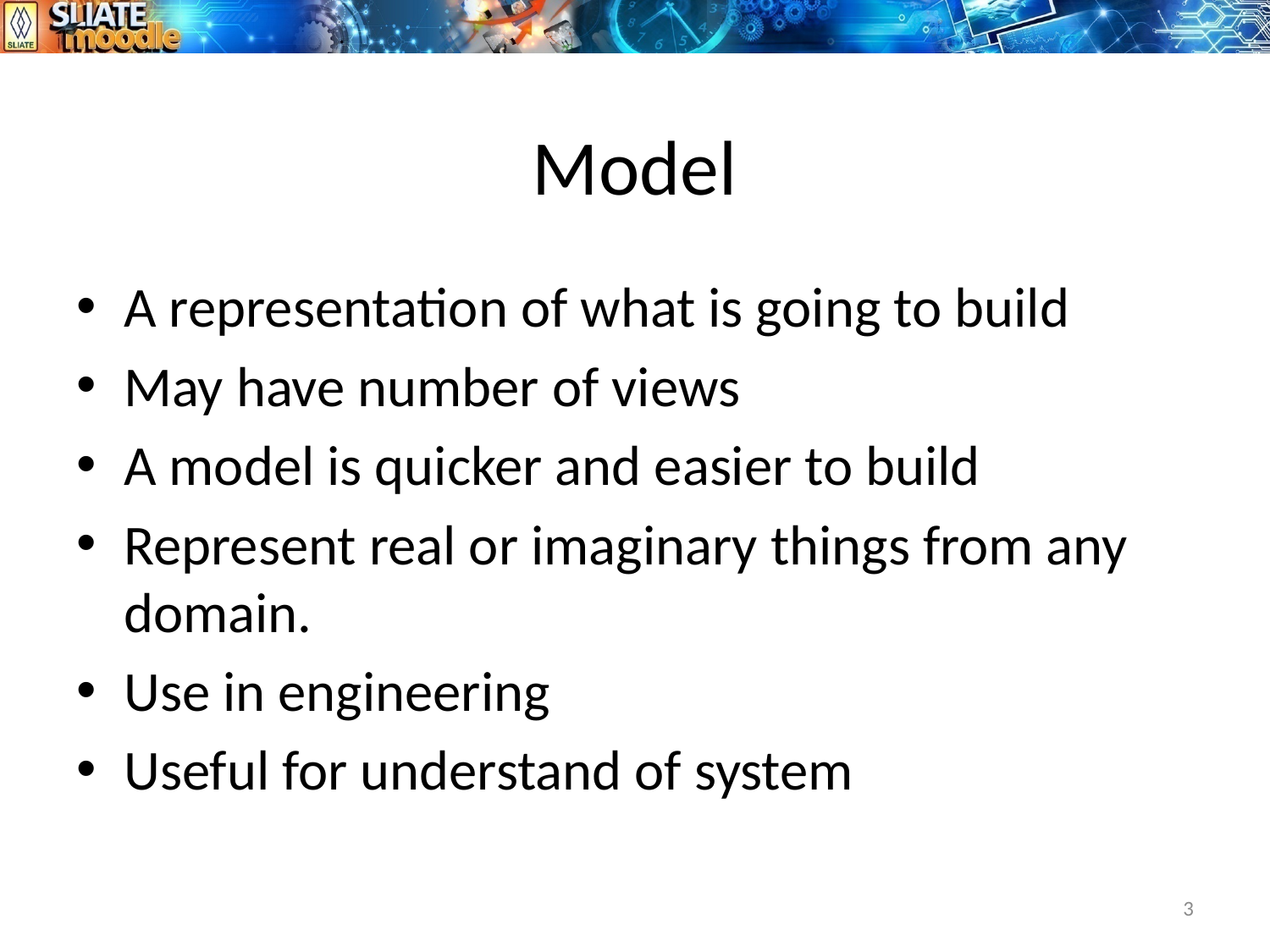

# Model
A representation of what is going to build
May have number of views
A model is quicker and easier to build
Represent real or imaginary things from any domain.
Use in engineering
Useful for understand of system
3